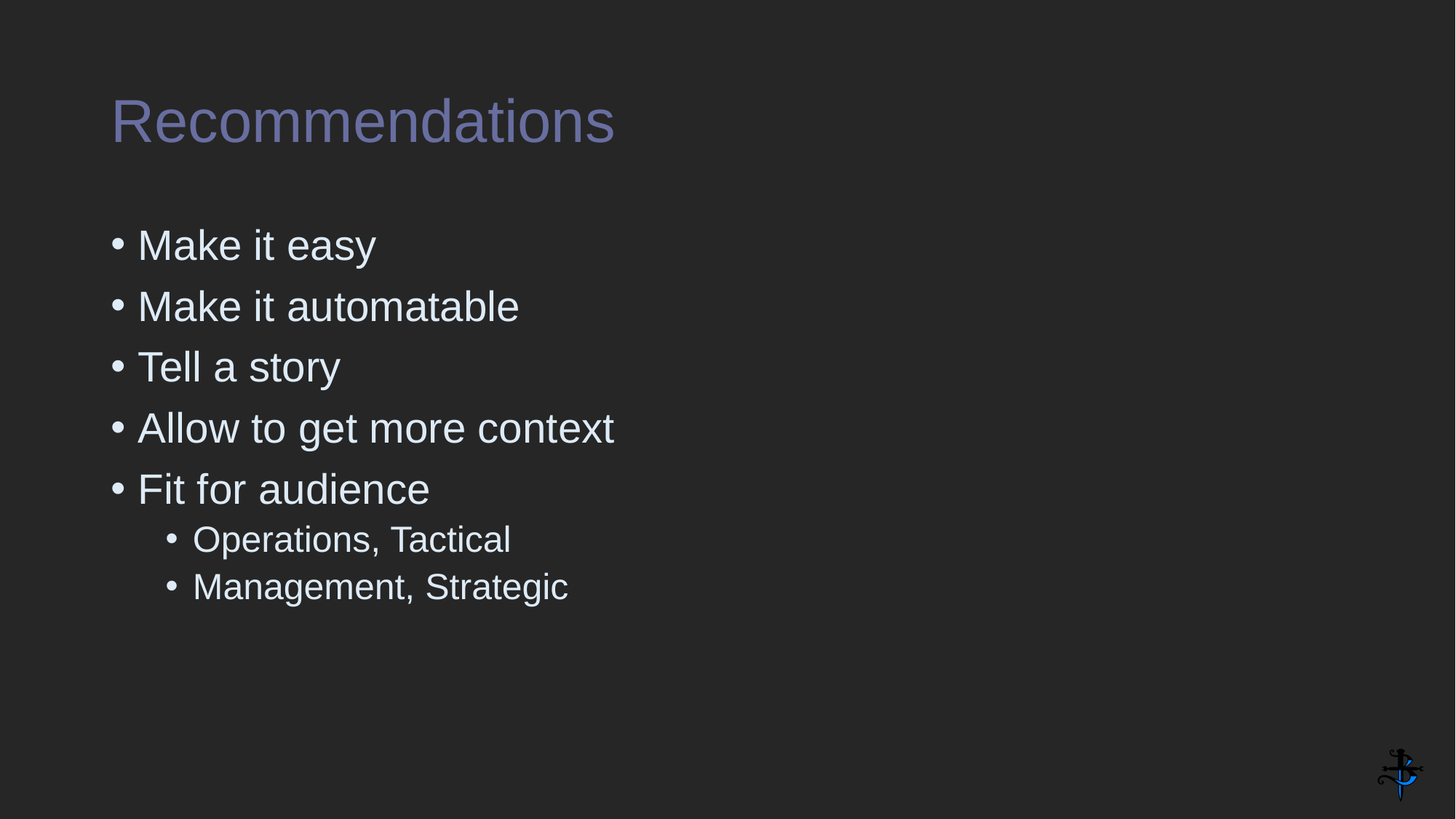

# Recommendations
Make it easy
Make it automatable
Tell a story
Allow to get more context
Fit for audience
Operations, Tactical
Management, Strategic